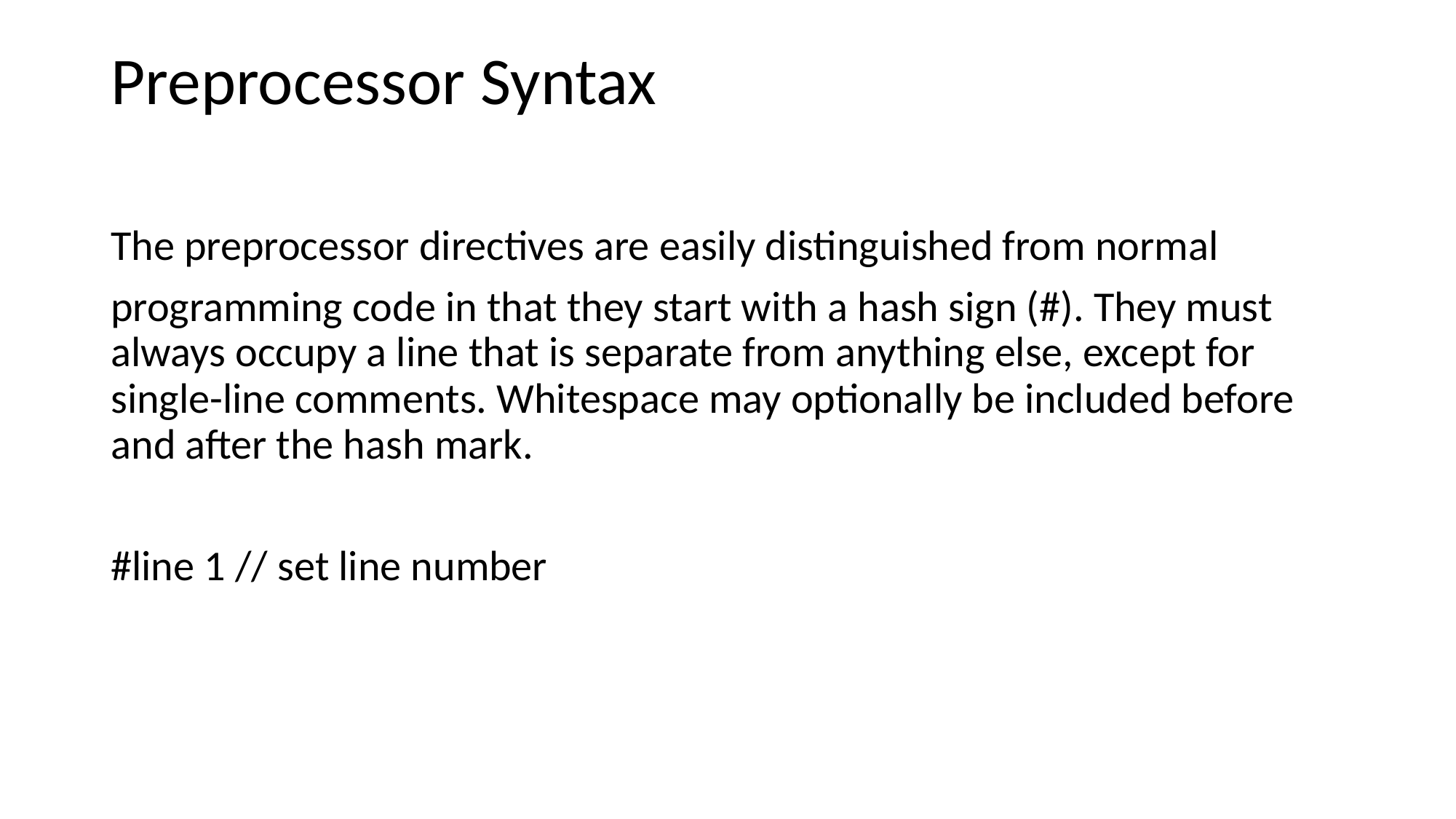

# Preprocessor Syntax
The preprocessor directives are easily distinguished from normal
programming code in that they start with a hash sign (#). They must always occupy a line that is separate from anything else, except for single-line comments. Whitespace may optionally be included before and after the hash mark.

#line 1 // set line number